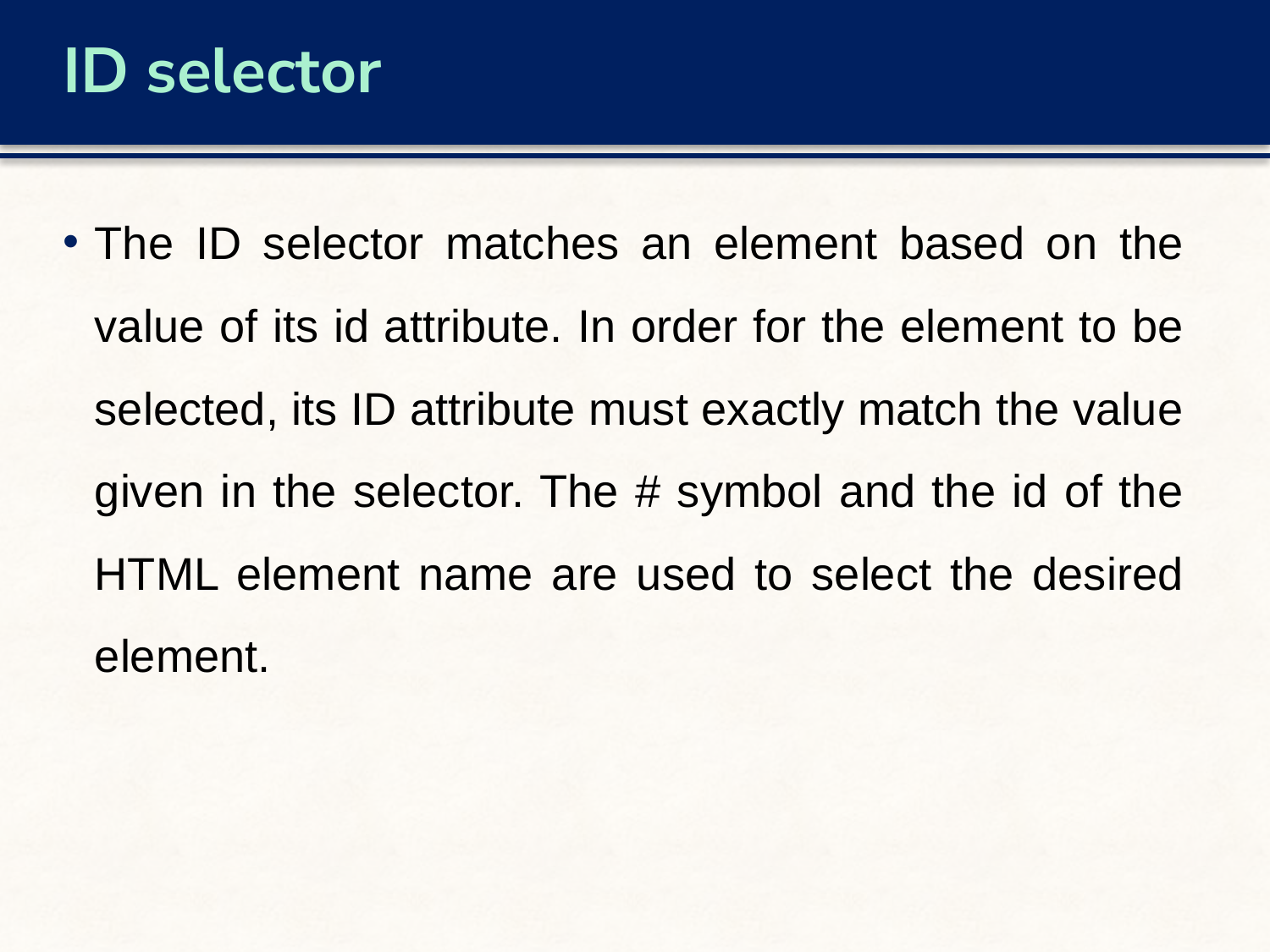

# ID selector
The ID selector matches an element based on the value of its id attribute. In order for the element to be selected, its ID attribute must exactly match the value given in the selector. The # symbol and the id of the HTML element name are used to select the desired element.